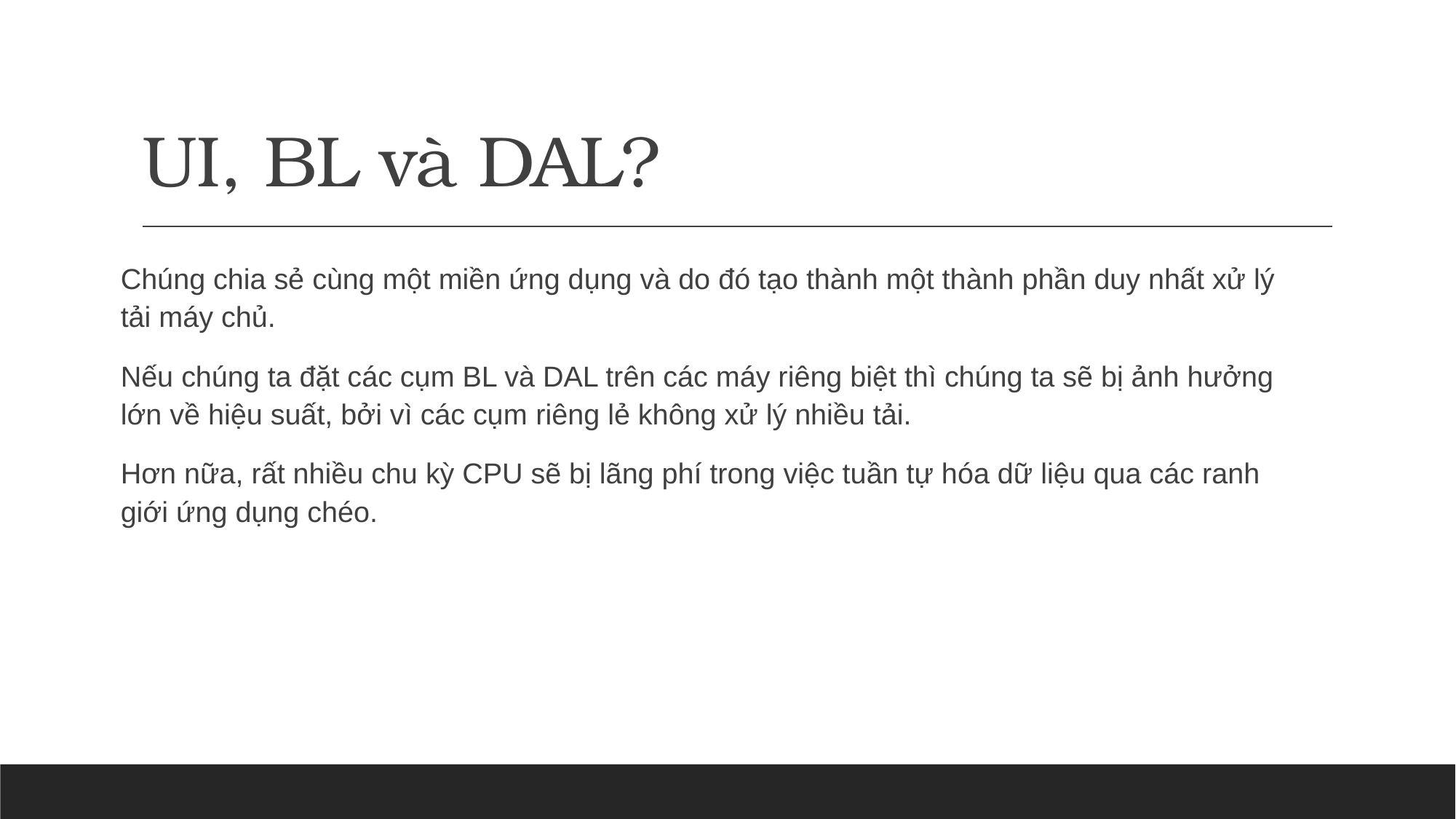

# UI, BL và DAL?
Chúng chia sẻ cùng một miền ứng dụng và do đó tạo thành một thành phần duy nhất xử lý tải máy chủ.
Nếu chúng ta đặt các cụm BL và DAL trên các máy riêng biệt thì chúng ta sẽ bị ảnh hưởng lớn về hiệu suất, bởi vì các cụm riêng lẻ không xử lý nhiều tải.
Hơn nữa, rất nhiều chu kỳ CPU sẽ bị lãng phí trong việc tuần tự hóa dữ liệu qua các ranh giới ứng dụng chéo.